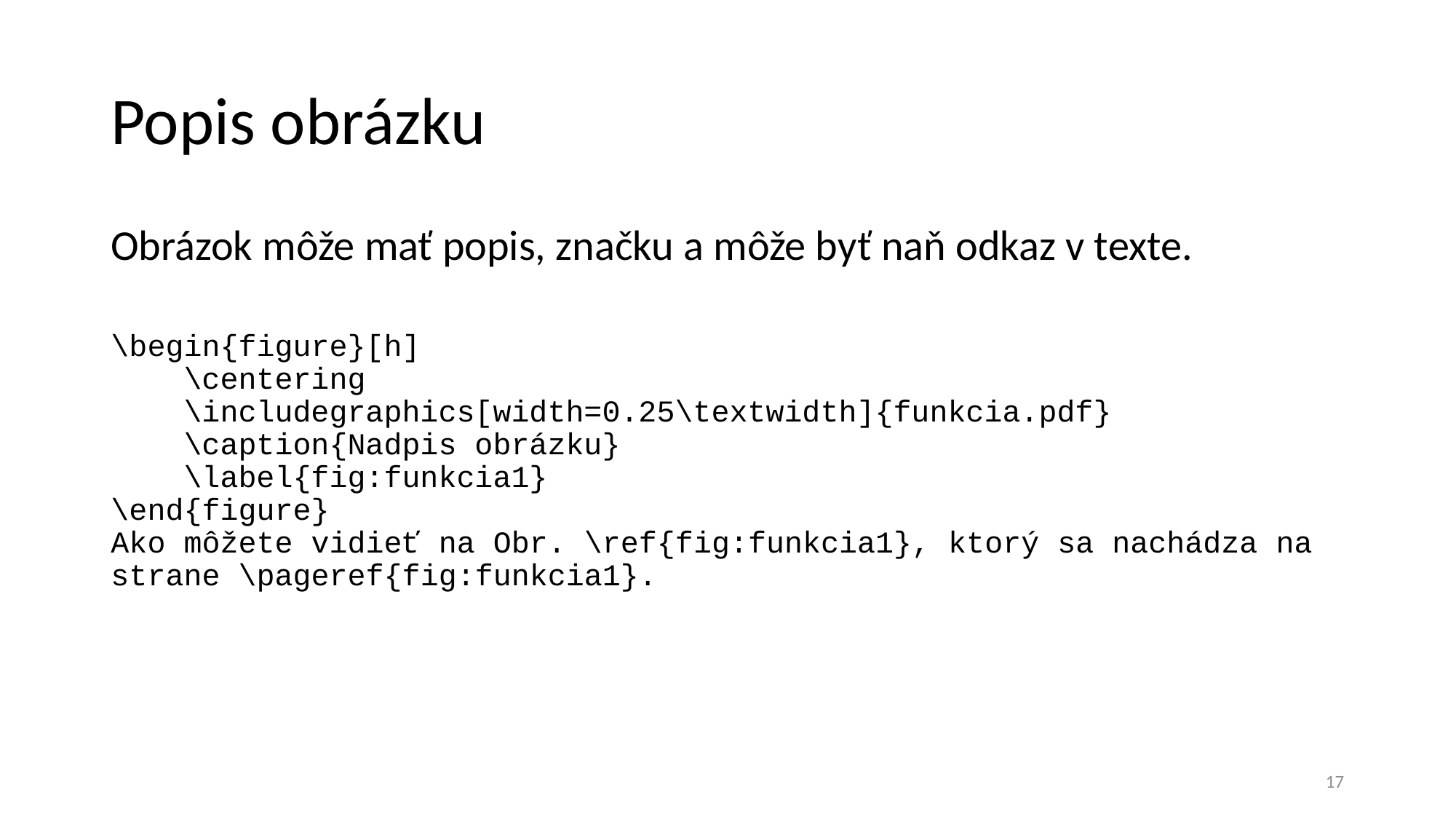

# Popis obrázku
Obrázok môže mať popis, značku a môže byť naň odkaz v texte.

\begin{figure}[h]
    \centering
    \includegraphics[width=0.25\textwidth]{funkcia.pdf}
    \caption{Nadpis obrázku}
    \label{fig:funkcia1}
\end{figure}
Ako môžete vidieť na Obr. \ref{fig:funkcia1}, ktorý sa nachádza na strane \pageref{fig:funkcia1}.
17